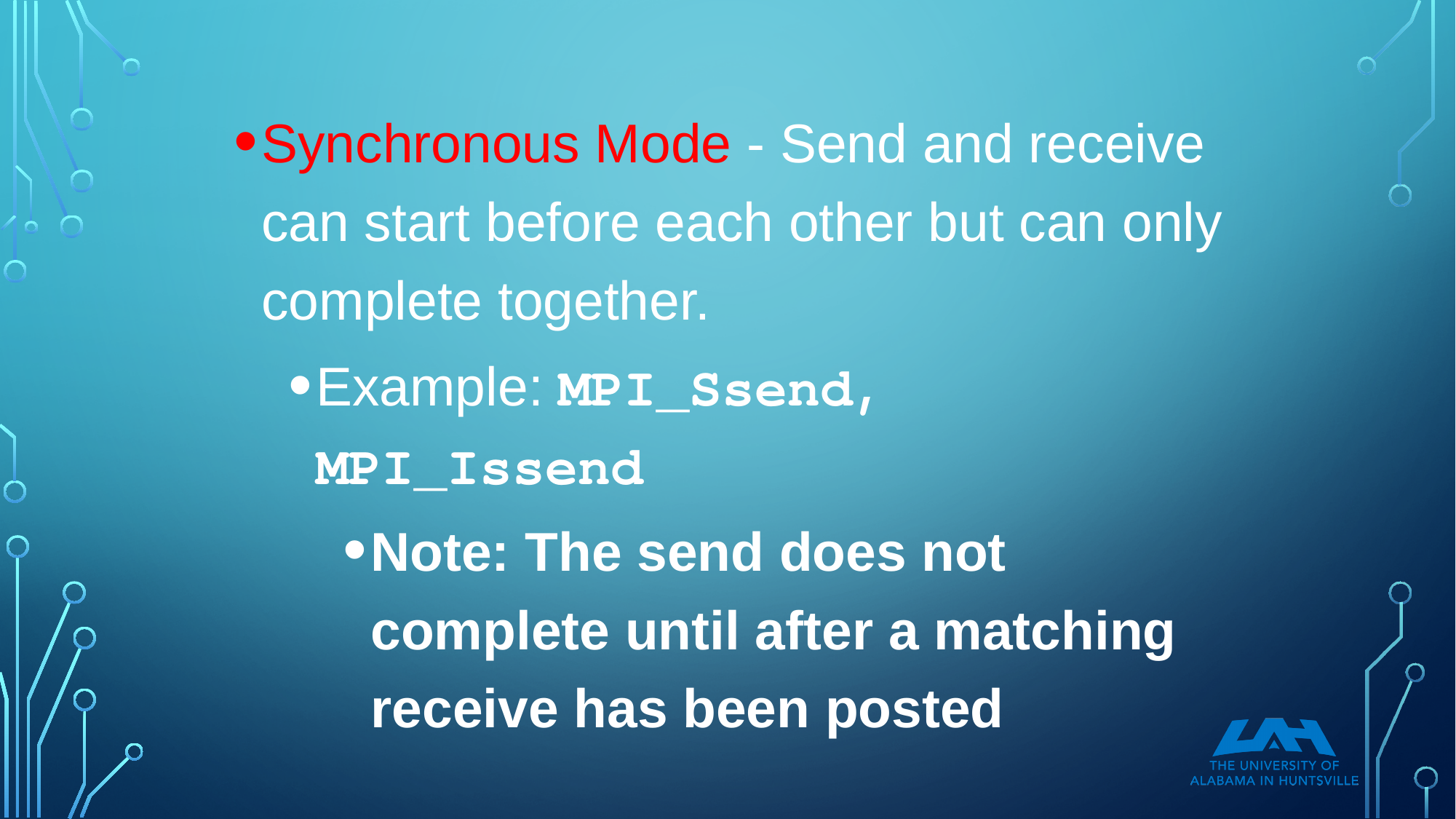

Synchronous Mode - Send and receive can start before each other but can only complete together.
Example: MPI_Ssend, MPI_Issend
Note: The send does not complete until after a matching receive has been posted